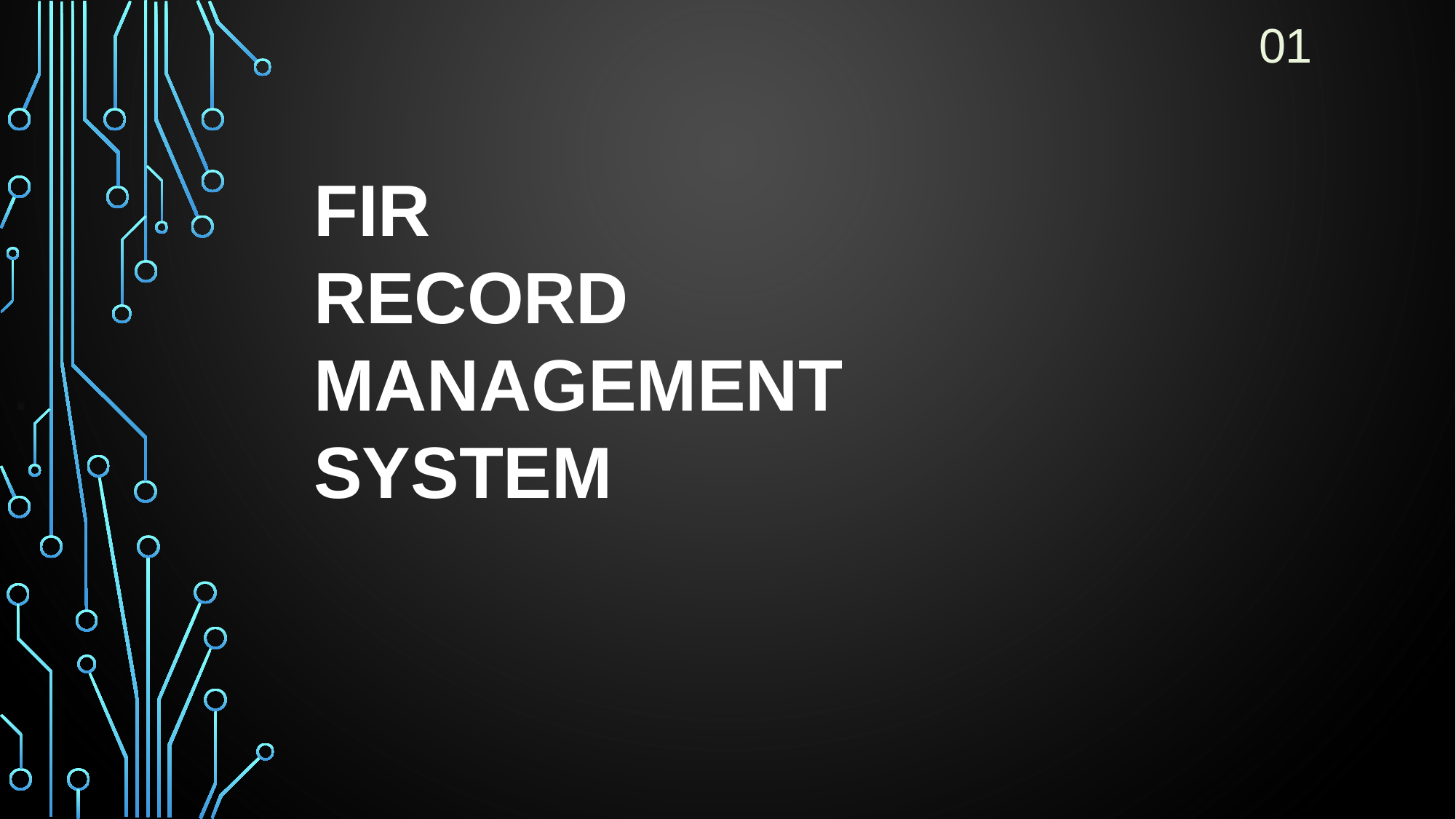

01
# .
FIR
RECORD
MANAGEMENT
SYSTEM